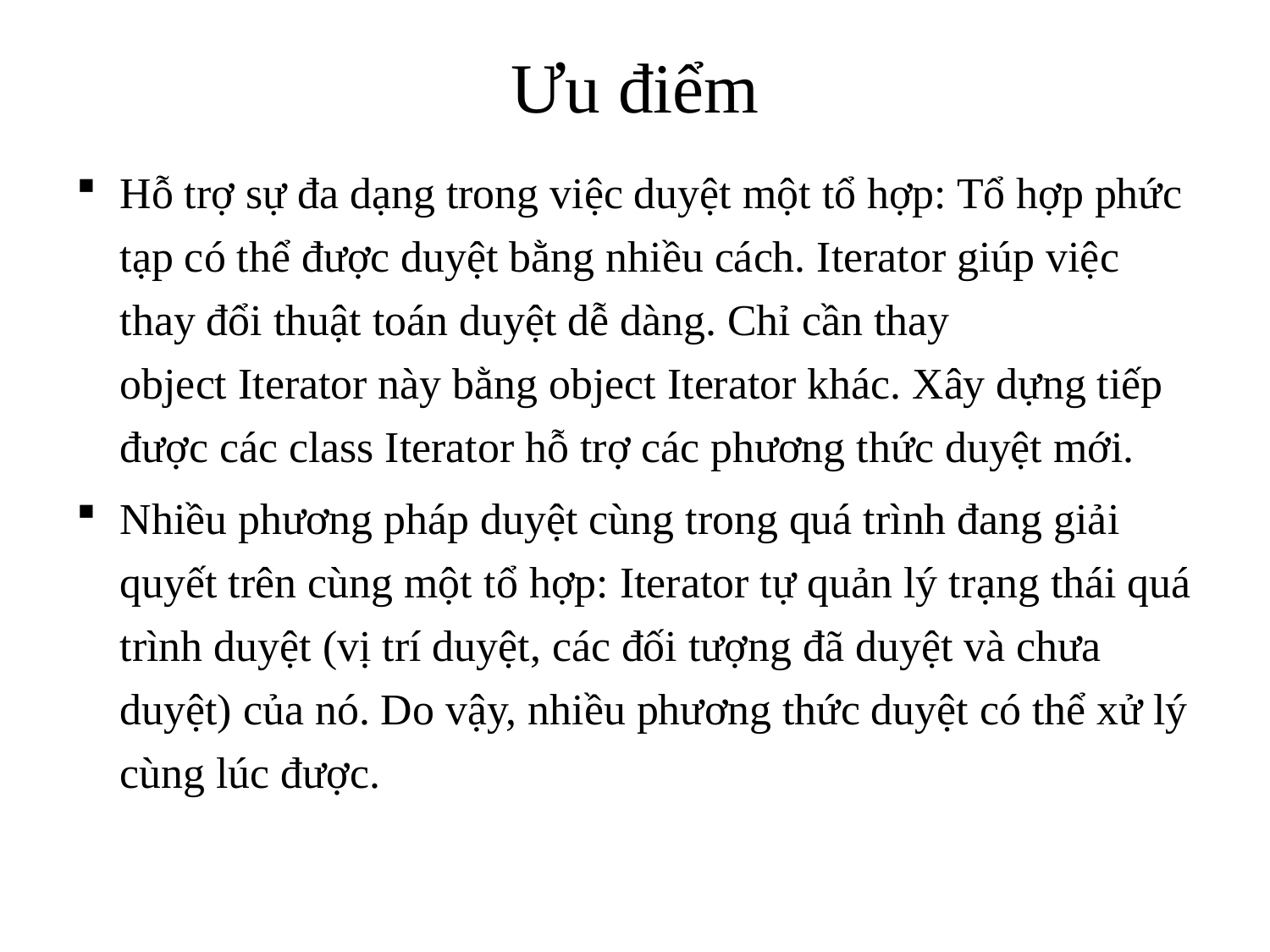

# Ưu điểm
Hỗ trợ sự đa dạng trong việc duyệt một tổ hợp: Tổ hợp phức tạp có thể được duyệt bằng nhiều cách. Iterator giúp việc thay đổi thuật toán duyệt dễ dàng. Chỉ cần thay object Iterator này bằng object Iterator khác. Xây dựng tiếp được các class Iterator hỗ trợ các phương thức duyệt mới.
Nhiều phương pháp duyệt cùng trong quá trình đang giải quyết trên cùng một tổ hợp: Iterator tự quản lý trạng thái quá trình duyệt (vị trí duyệt, các đối tượng đã duyệt và chưa duyệt) của nó. Do vậy, nhiều phương thức duyệt có thể xử lý cùng lúc được.